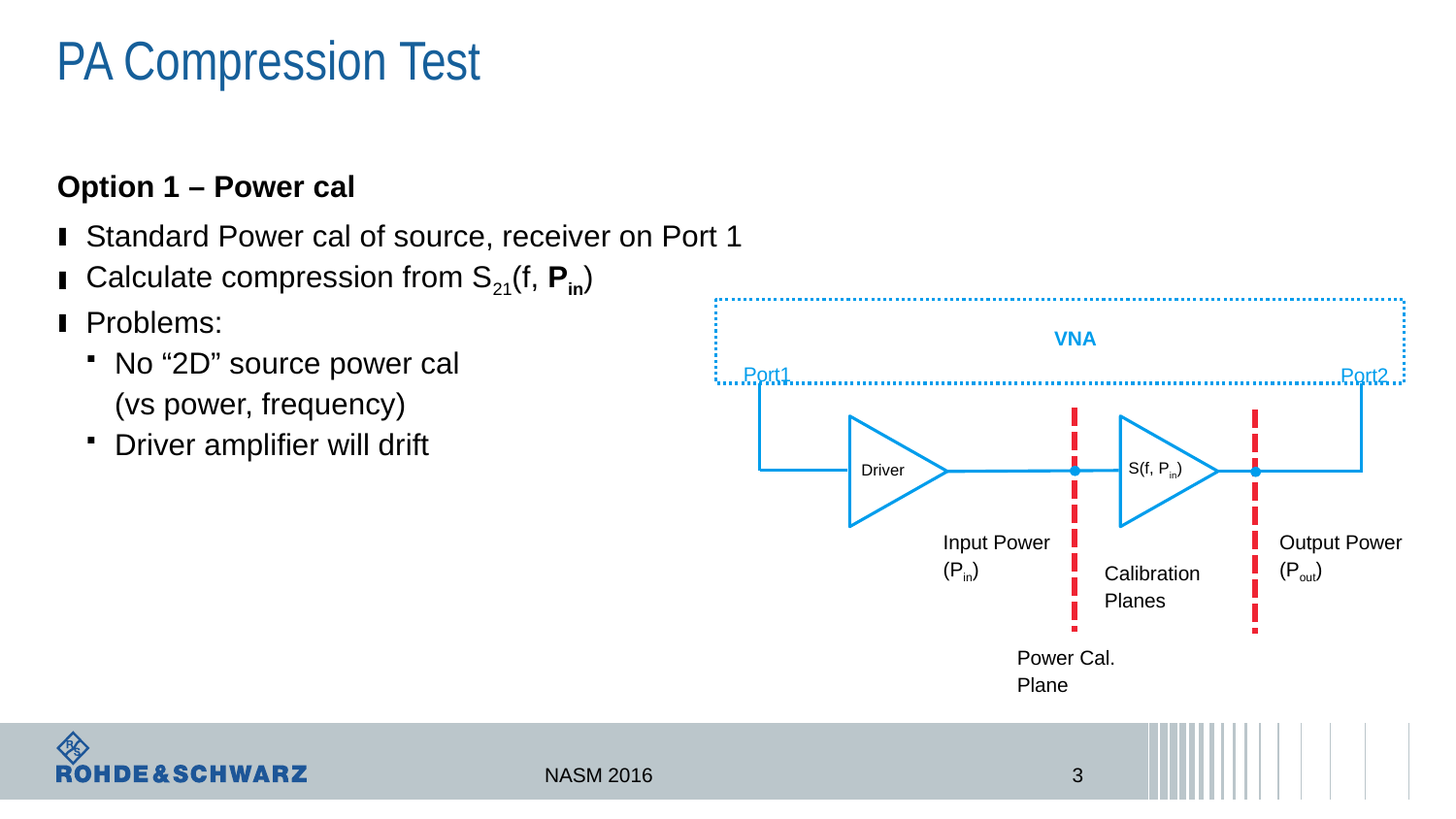

# PA Compression Test
Option 1 – Power cal
Standard Power cal of source, receiver on Port 1
Calculate compression from S21(f, Pin)
Problems:
No “2D” source power cal
(vs power, frequency)
Driver amplifier will drift

VNA
Port1
Port2

Driver

S(f, Pin)

Input Power (Pin)

Output Power (Pout)
Calibration Planes

Power Cal. Plane

NASM 2016
3